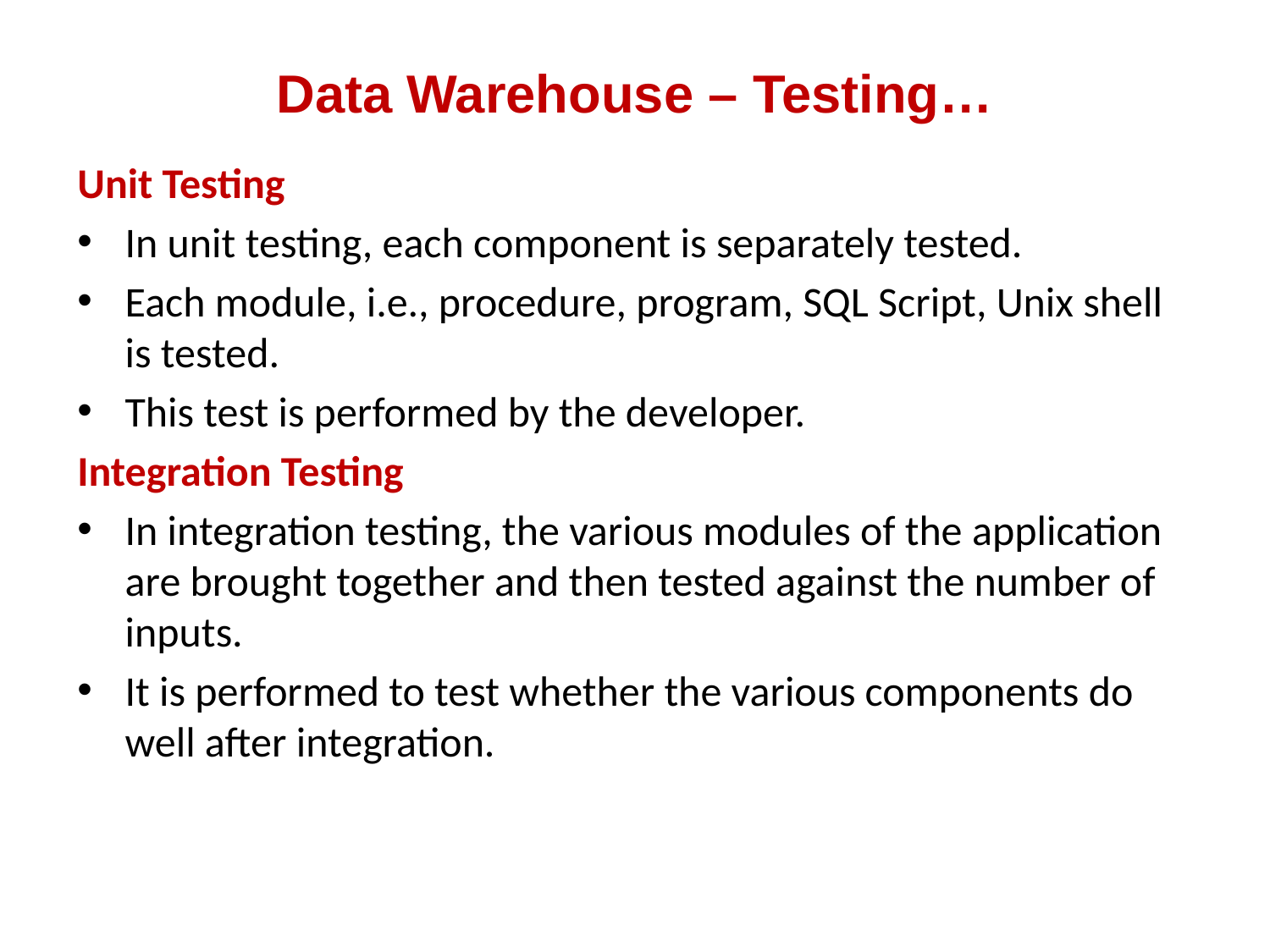

Data Warehouse – Testing…
Unit Testing
In unit testing, each component is separately tested.
Each module, i.e., procedure, program, SQL Script, Unix shell is tested.
This test is performed by the developer.
Integration Testing
In integration testing, the various modules of the application are brought together and then tested against the number of inputs.
It is performed to test whether the various components do well after integration.